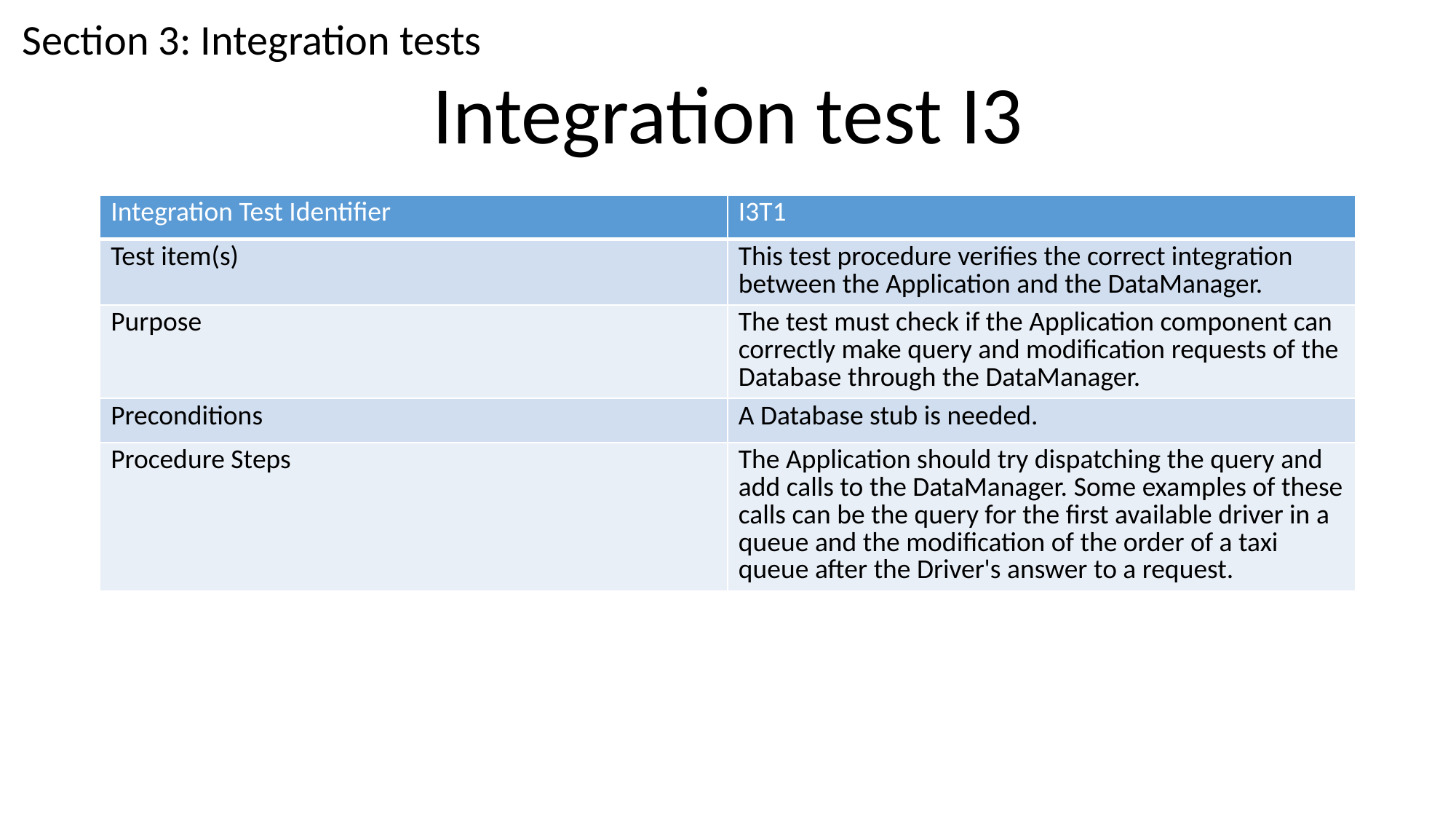

Section 3: Integration tests
# Integration test I3
| Integration Test Identifier | I3T1 |
| --- | --- |
| Test item(s) | This test procedure verifies the correct integration between the Application and the DataManager. |
| Purpose | The test must check if the Application component can correctly make query and modification requests of the Database through the DataManager. |
| Preconditions | A Database stub is needed. |
| Procedure Steps | The Application should try dispatching the query and add calls to the DataManager. Some examples of these calls can be the query for the first available driver in a queue and the modification of the order of a taxi queue after the Driver's answer to a request. |